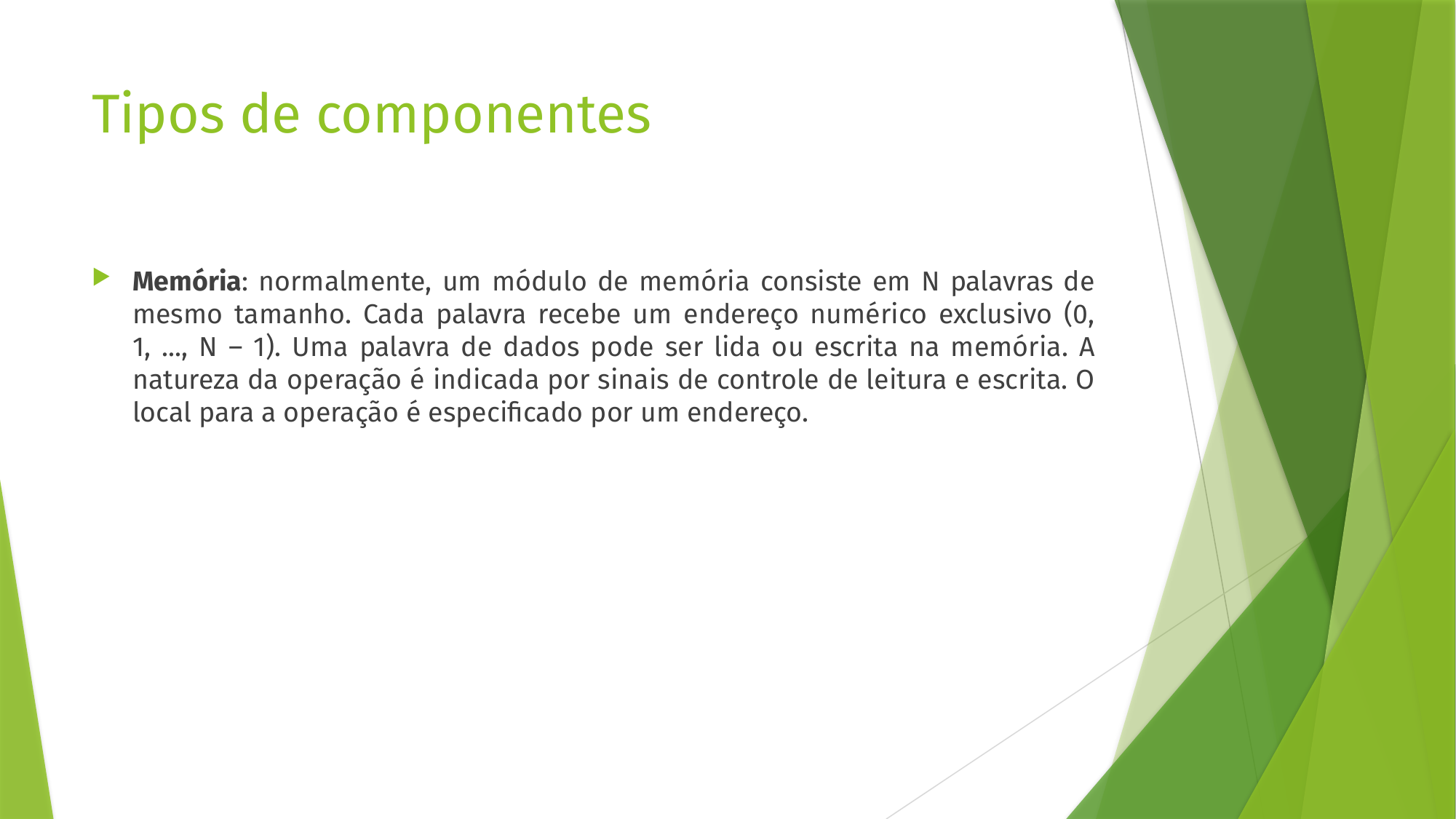

# Tipos de componentes
Memória: normalmente, um módulo de memória consiste em N palavras de mesmo tamanho. Cada palavra recebe um endereço numérico exclusivo (0, 1, ..., N – 1). Uma palavra de dados pode ser lida ou escrita na memória. A natureza da operação é indicada por sinais de controle de leitura e escrita. O local para a operação é especificado por um endereço.